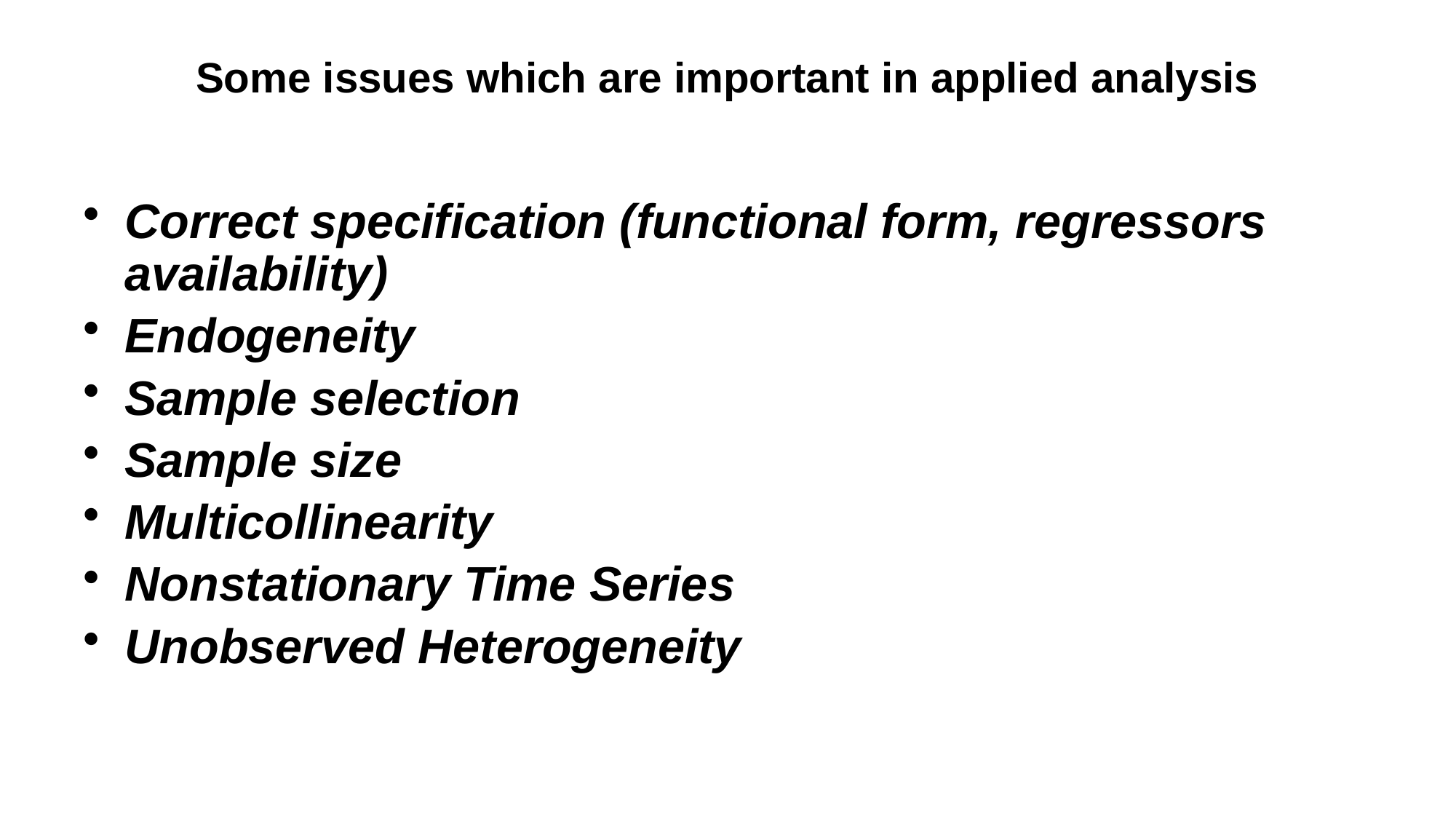

# Some issues which are important in applied analysis
Correct specification (functional form, regressors availability)
Endogeneity
Sample selection
Sample size
Multicollinearity
Nonstationary Time Series
Unobserved Heterogeneity